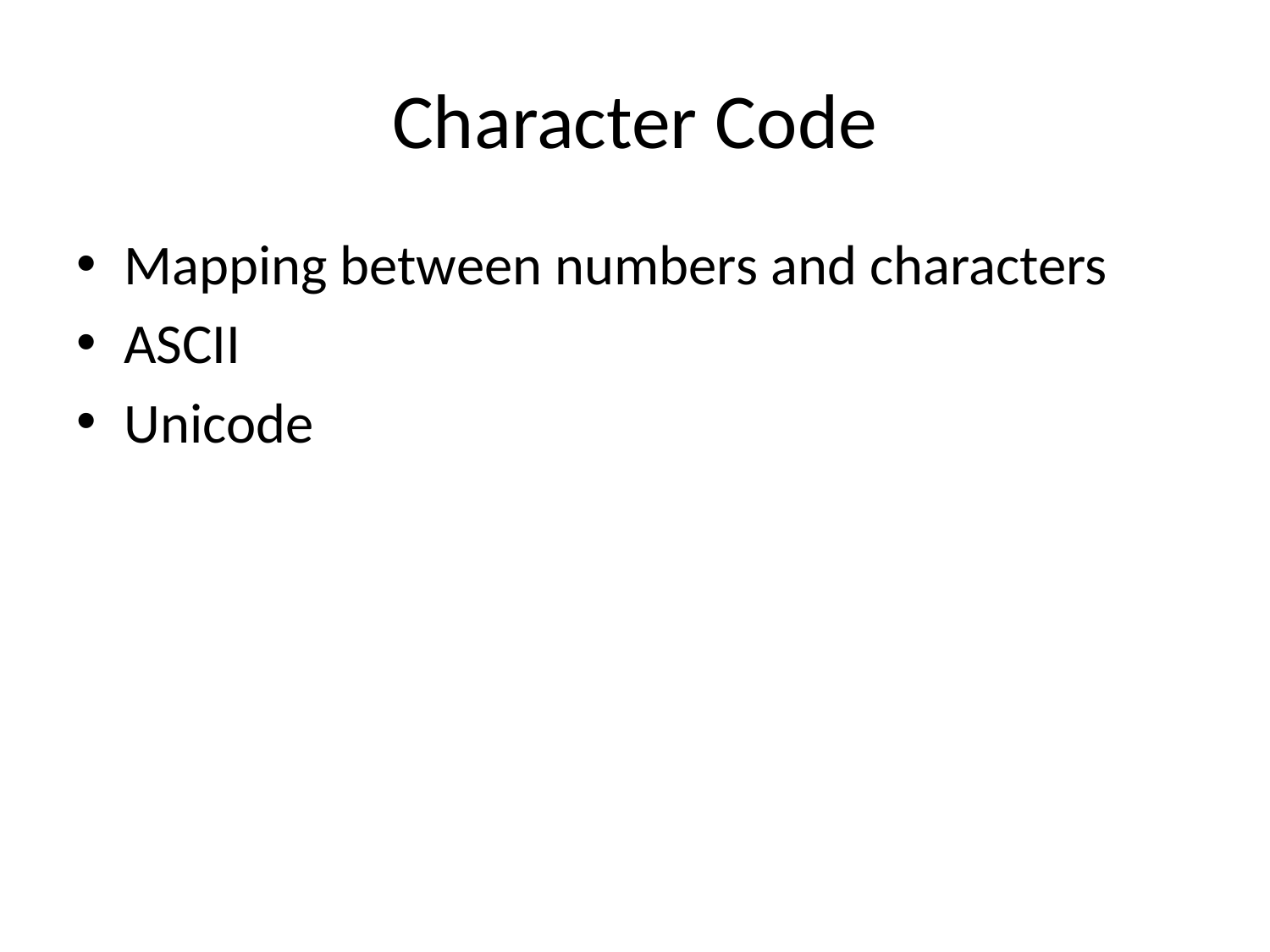

# Character Code
Mapping between numbers and characters
ASCII
Unicode